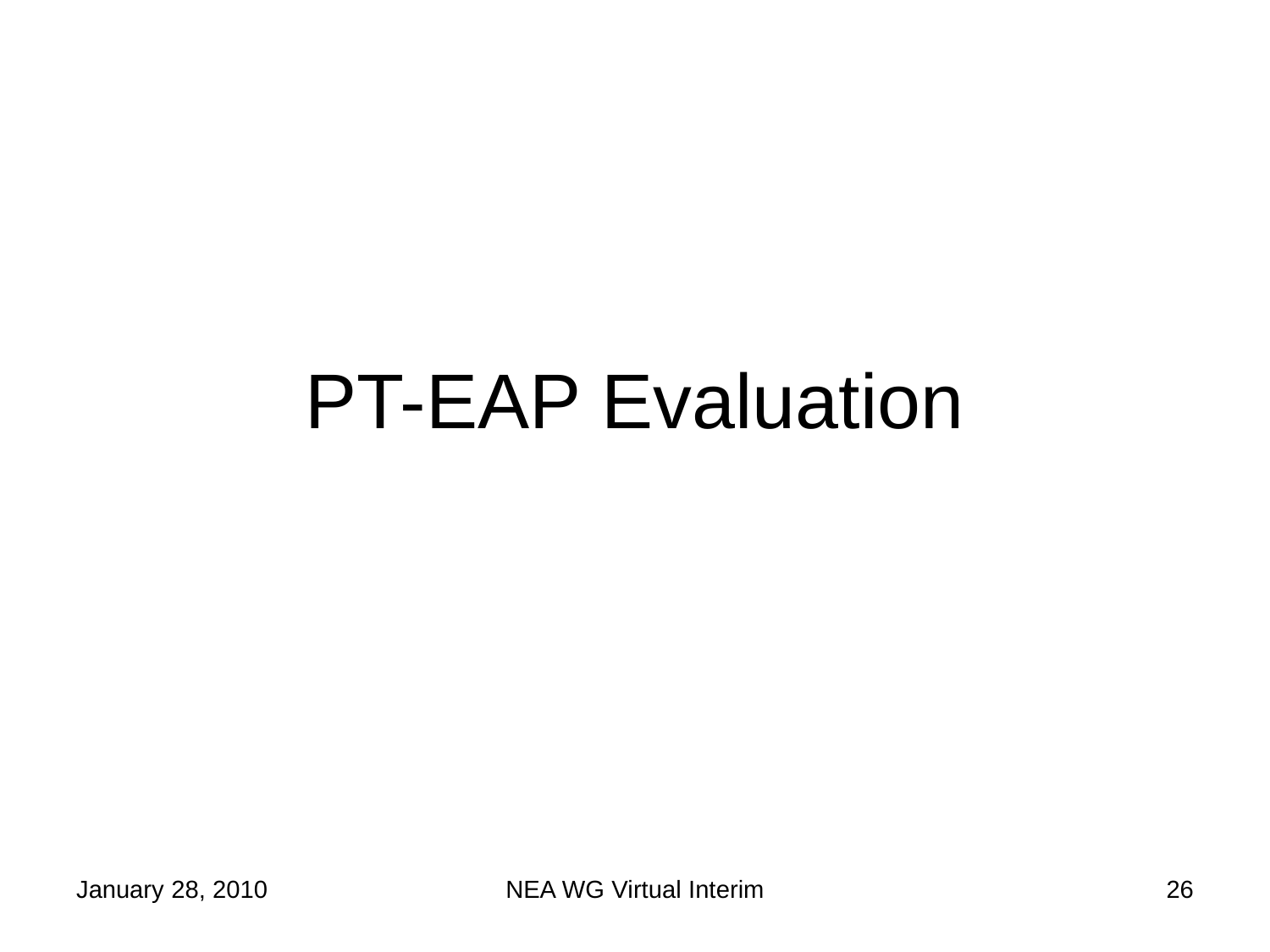

PT-EAP Evaluation

January 28, 2010
NEA WG Virtual Interim
26